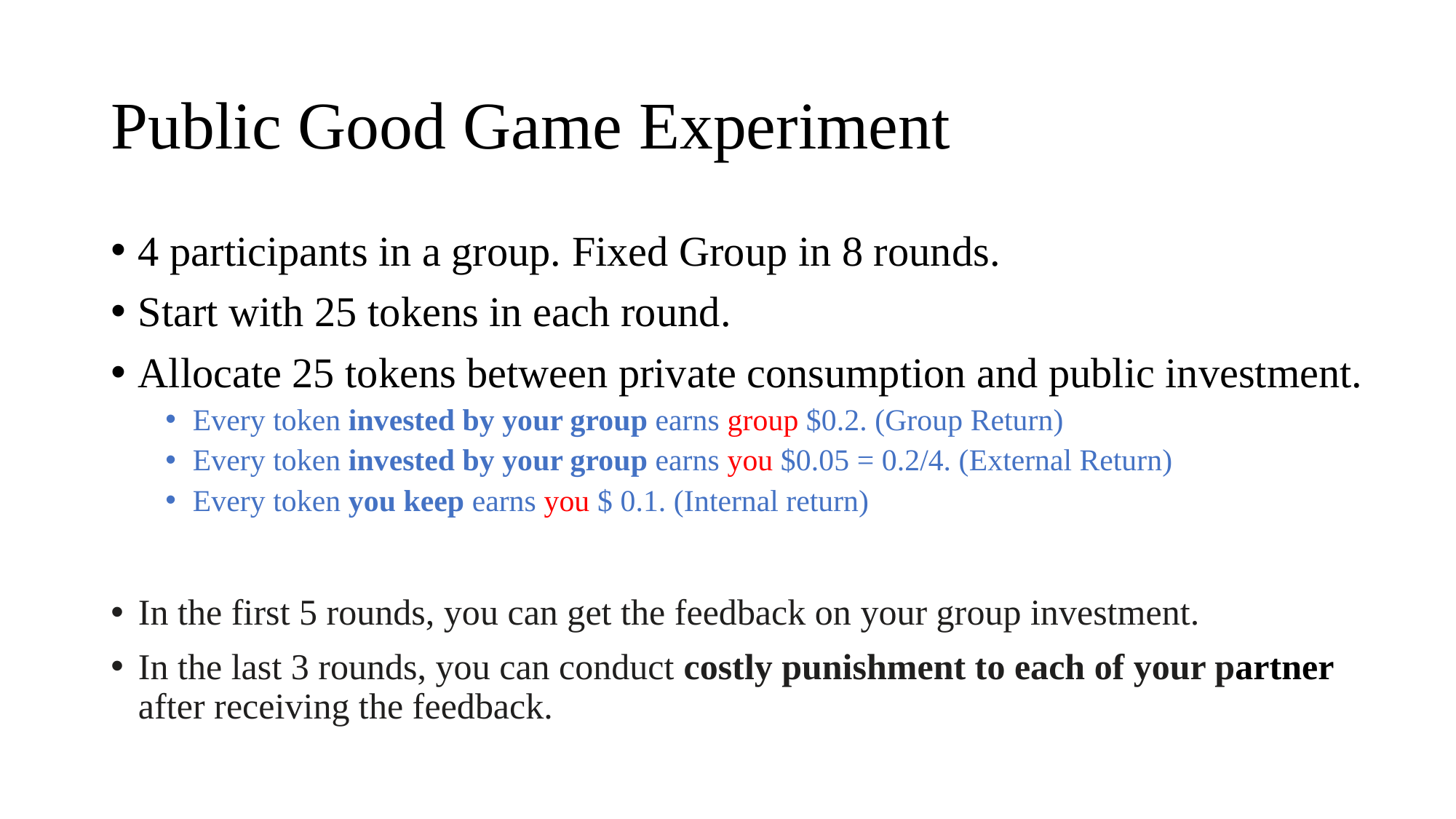

# Public Good Game Experiment
4 participants in a group. Fixed Group in 8 rounds.
Start with 25 tokens in each round.
Allocate 25 tokens between private consumption and public investment.
Every token invested by your group earns group $0.2. (Group Return)
Every token invested by your group earns you $0.05 = 0.2/4. (External Return)
Every token you keep earns you $ 0.1. (Internal return)

In the first 5 rounds, you can get the feedback on your group investment.
In the last 3 rounds, you can conduct costly punishment to each of your partner after receiving the feedback.